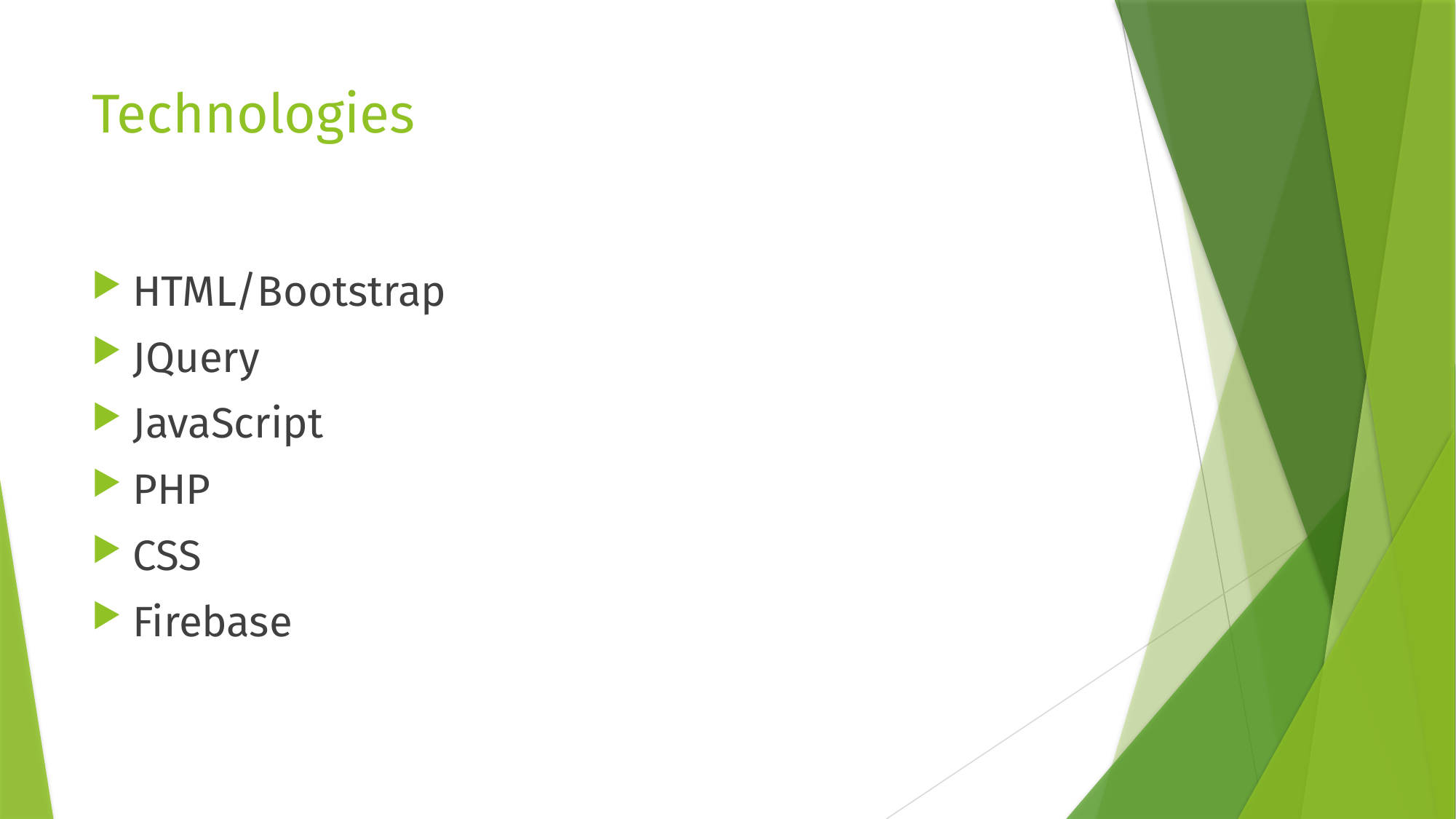

# Technologies
HTML/Bootstrap
JQuery
JavaScript
PHP
CSS
Firebase